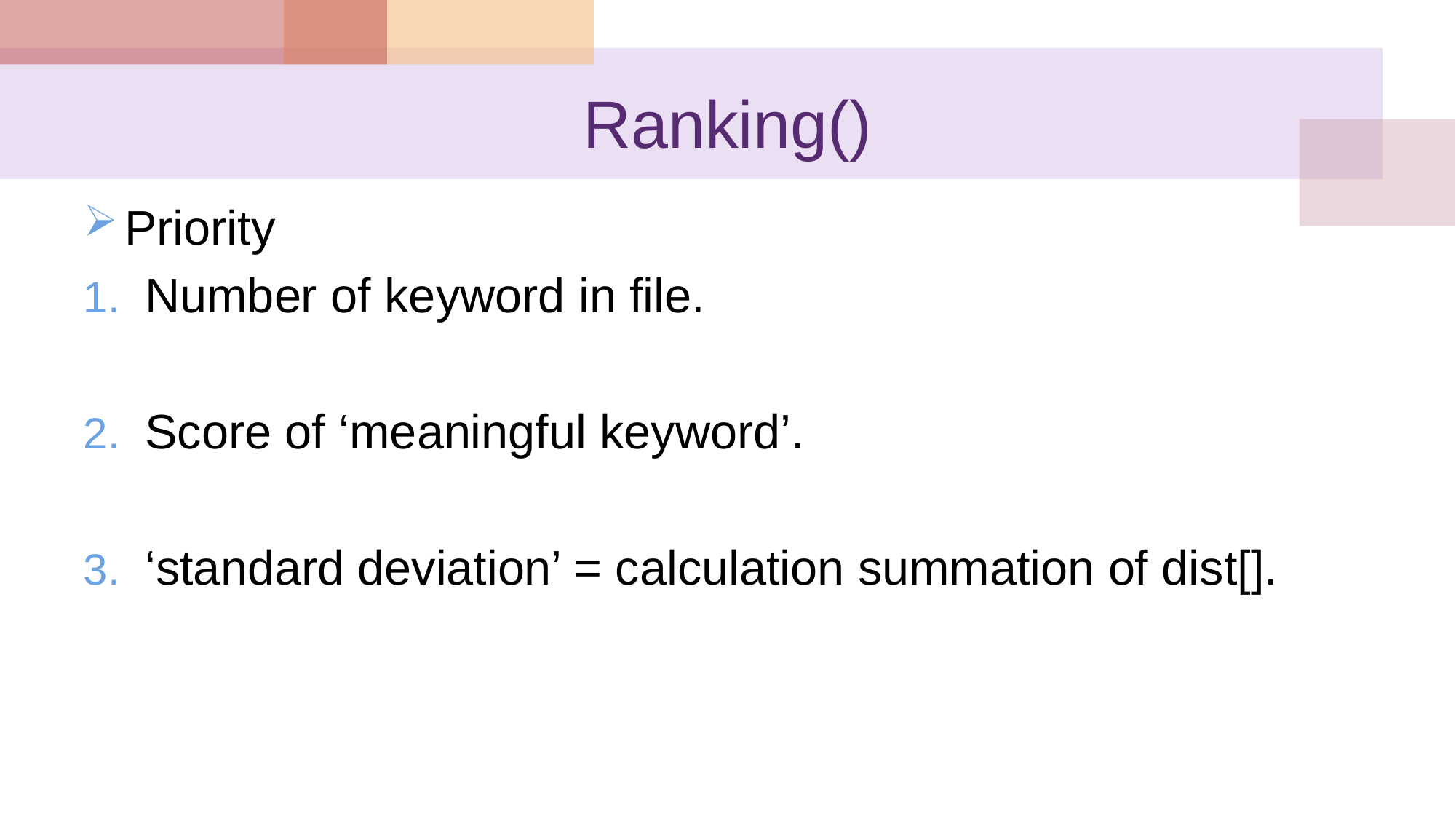

# Ranking()
Priority
Number of keyword in file.

Score of ‘meaningful keyword’.

‘standard deviation’ = calculation summation of dist[].